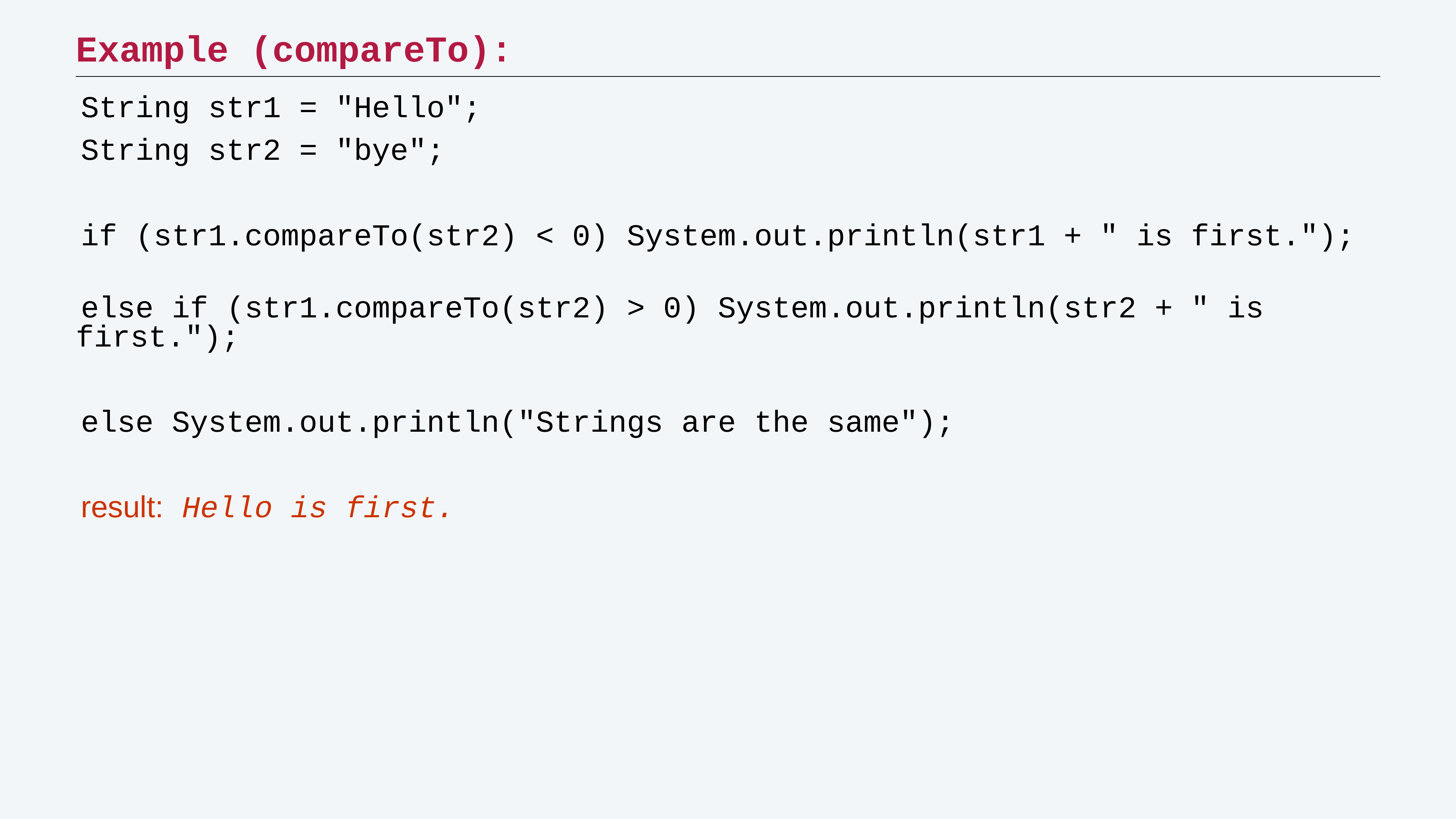

CS111 Trees
# Example (compareTo):
String str1 = "Hello";
String str2 = "bye";

if (str1.compareTo(str2) < 0) System.out.println(str1 + " is first.");
else if (str1.compareTo(str2) > 0) System.out.println(str2 + " is first.");

else System.out.println("Strings are the same");

result: Hello is first.
25